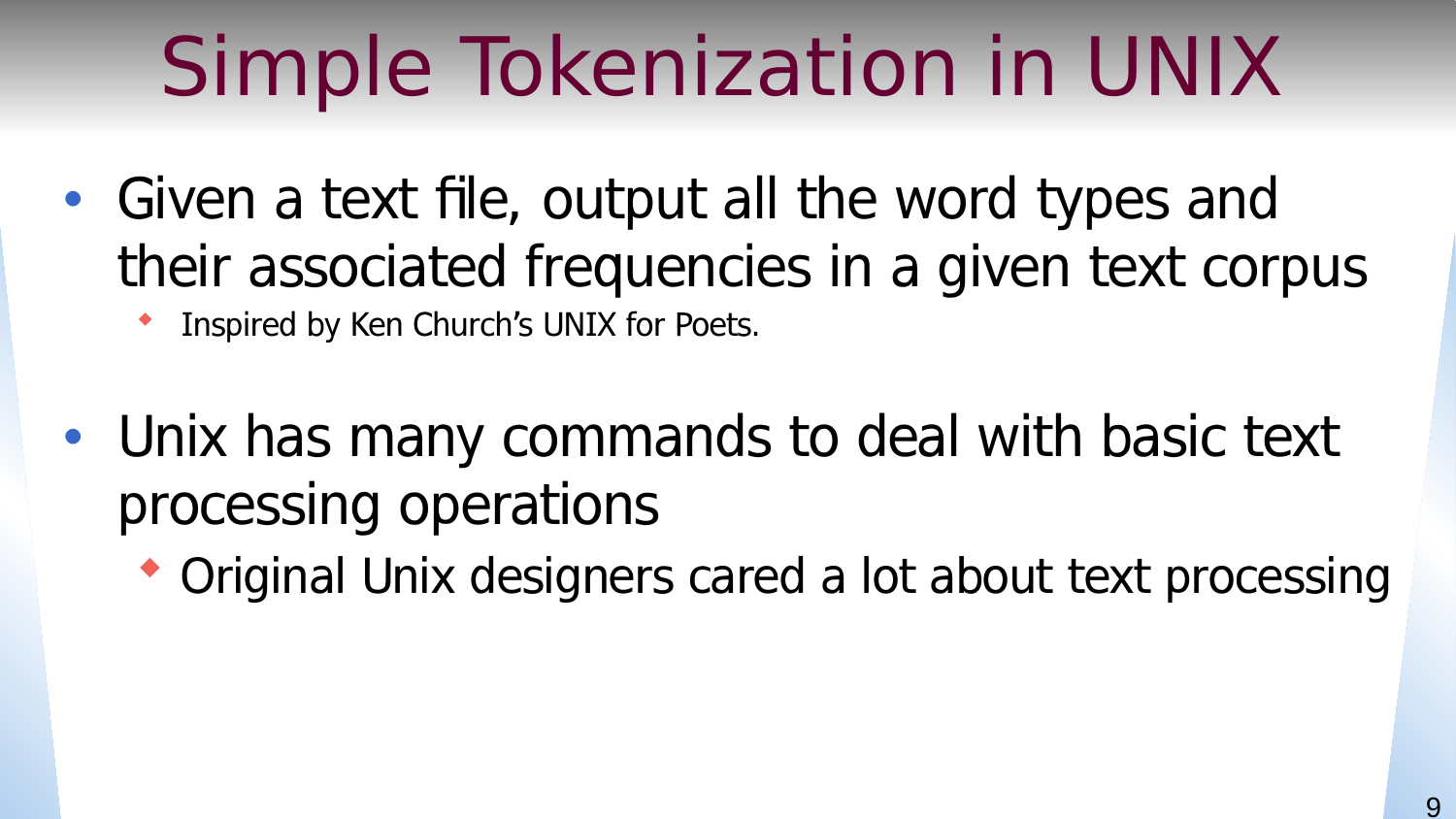

# Simple Tokenization in UNIX
Given a text file, output all the word types and their associated frequencies in a given text corpus
Inspired by Ken Church’s UNIX for Poets.

Unix has many commands to deal with basic text processing operations
Original Unix designers cared a lot about text processing
9